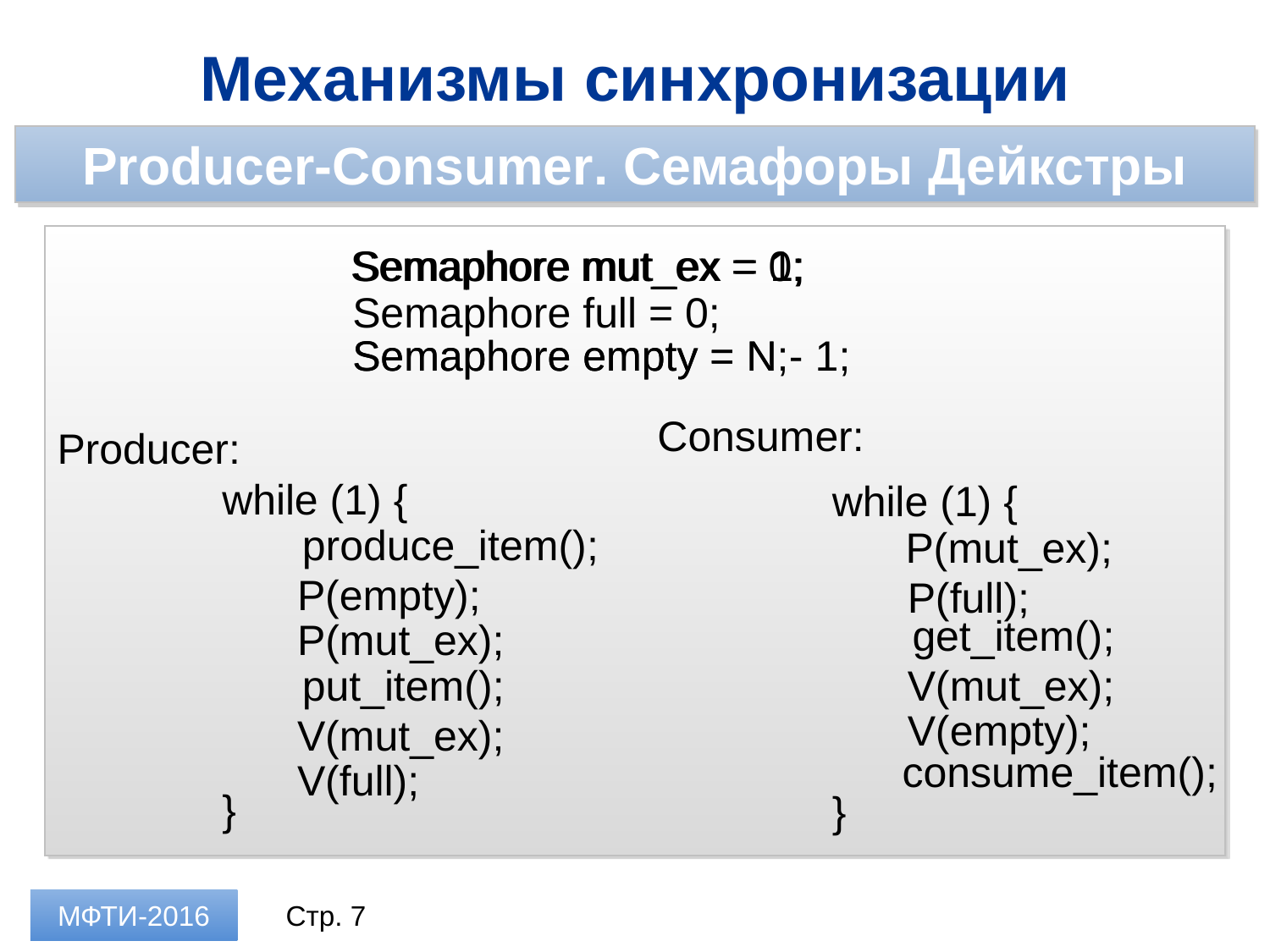

Механизмы синхронизации
Producer-Consumer. Семафоры Дейкстры

Semaphore mut_ex = 0;
Semaphore mut_ex = 1;
Semaphore full = 0;
Semaphore empty = N;
Semaphore empty = N - 1;
Consumer:
Producer:
while (1) {
while (1) {
produce_item();
P(mut_ex);
P(empty);
P(full);
get_item();
P(mut_ex);
put_item();
V(mut_ex);
V(empty);
V(mut_ex);
consume_item();
V(full);
}
}
МФТИ-2016
Стр. 7